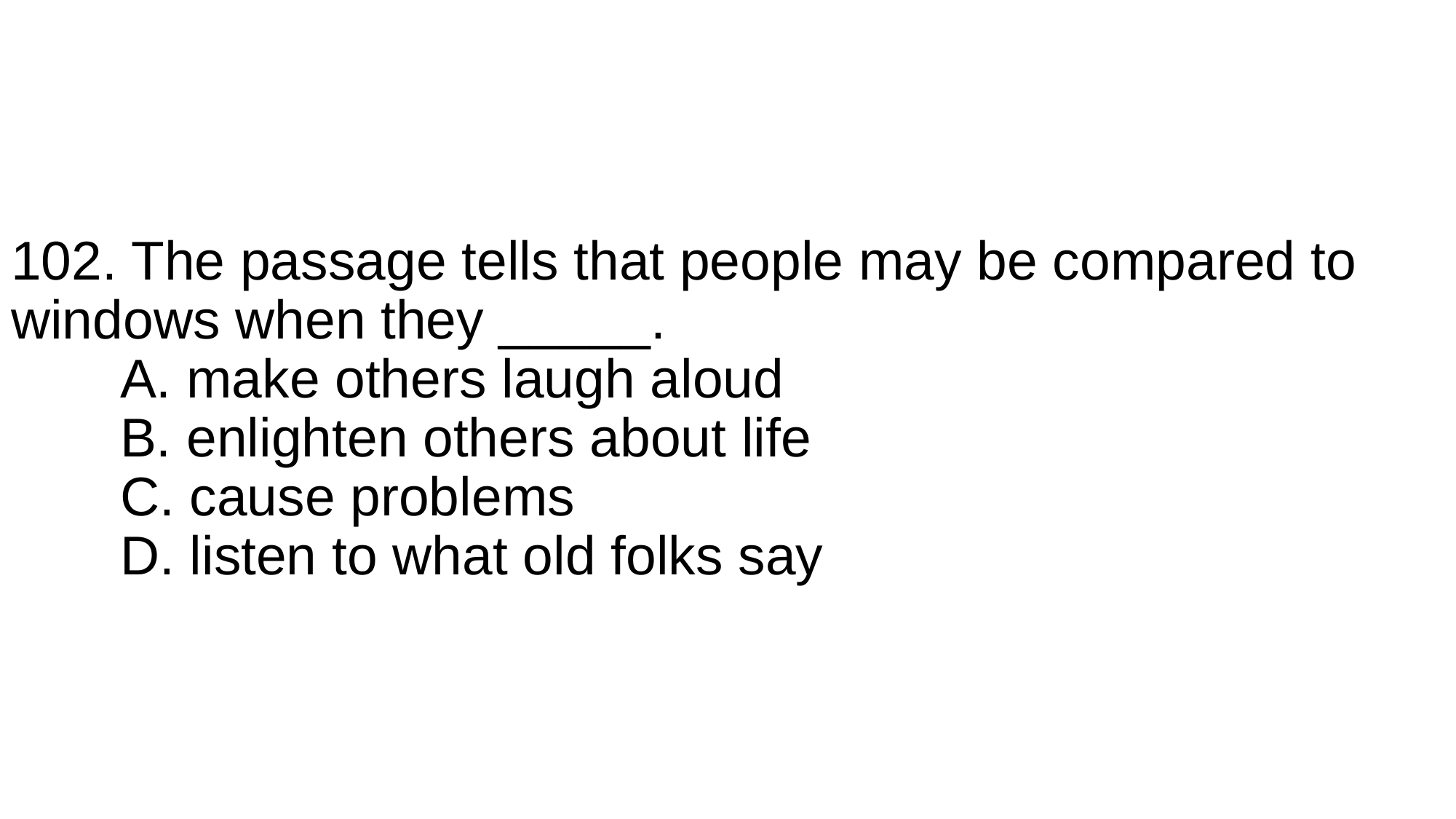

# 102. The passage tells that people may be compared to windows when they _____. A. make others laugh aloud B. enlighten others about life C. cause problems D. listen to what old folks say